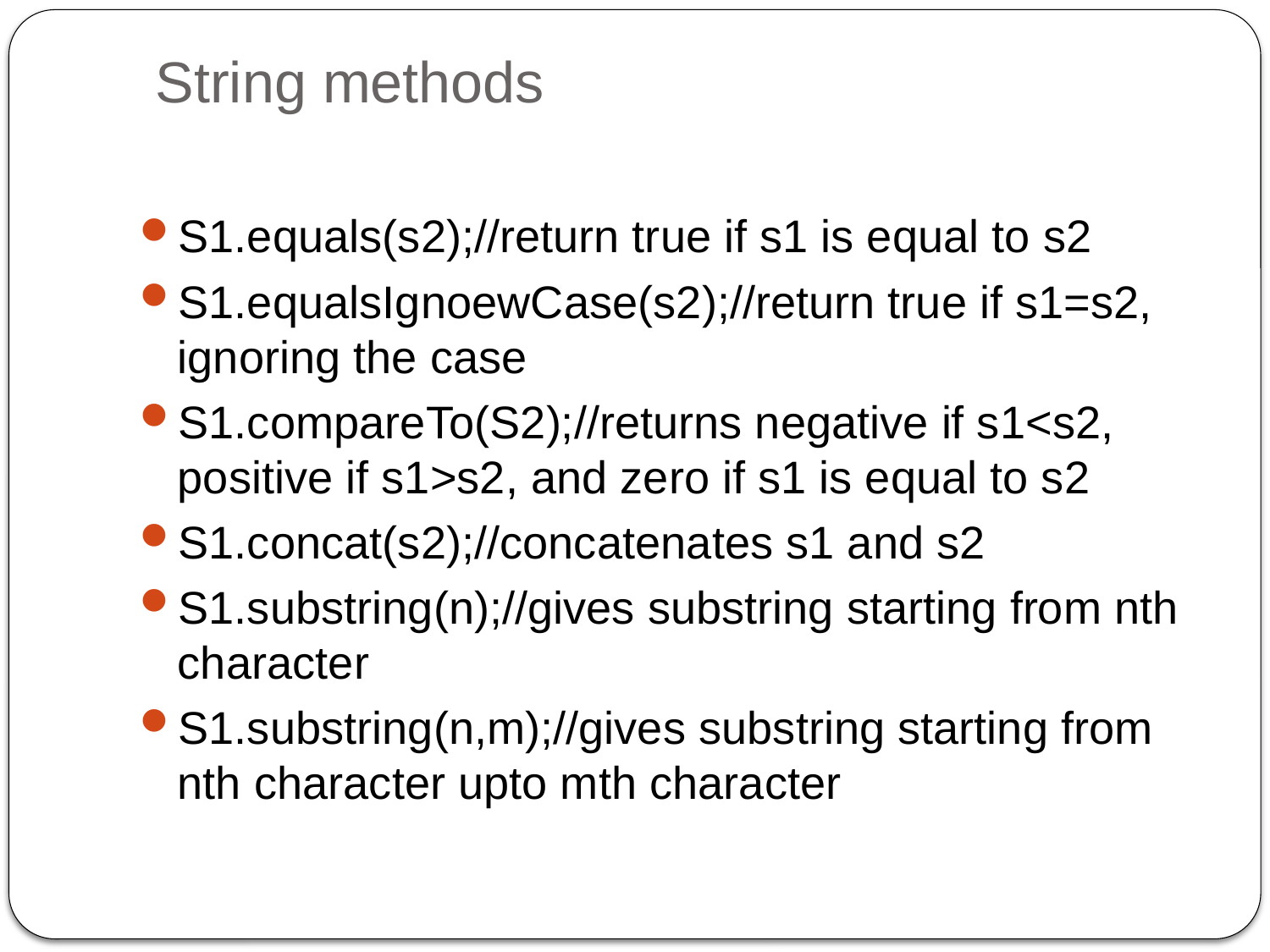

# String methods
S1.equals(s2);//return true if s1 is equal to s2
S1.equalsIgnoewCase(s2);//return true if s1=s2, ignoring the case
S1.compareTo(S2);//returns negative if s1<s2, positive if s1>s2, and zero if s1 is equal to s2
S1.concat(s2);//concatenates s1 and s2
S1.substring(n);//gives substring starting from nth character
S1.substring(n,m);//gives substring starting from nth character upto mth character